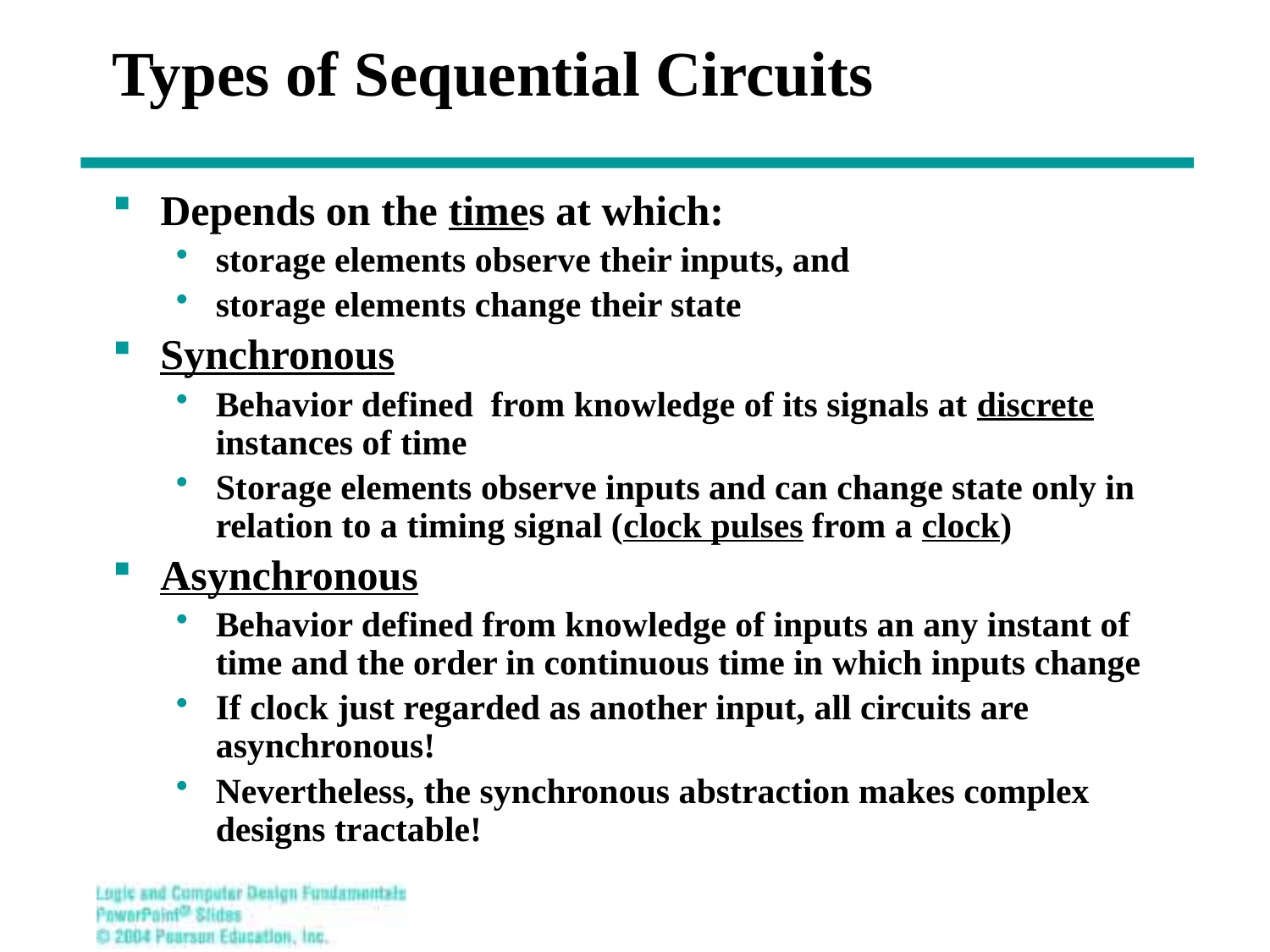

# Types of Sequential Circuits
Depends on the times at which:
storage elements observe their inputs, and
storage elements change their state
Synchronous
Behavior defined  from knowledge of its signals at discrete instances of time
Storage elements observe inputs and can change state only in relation to a timing signal (clock pulses from a clock)
Asynchronous
Behavior defined from knowledge of inputs an any instant of time and the order in continuous time in which inputs change
If clock just regarded as another input, all circuits are asynchronous!
Nevertheless, the synchronous abstraction makes complex designs tractable!